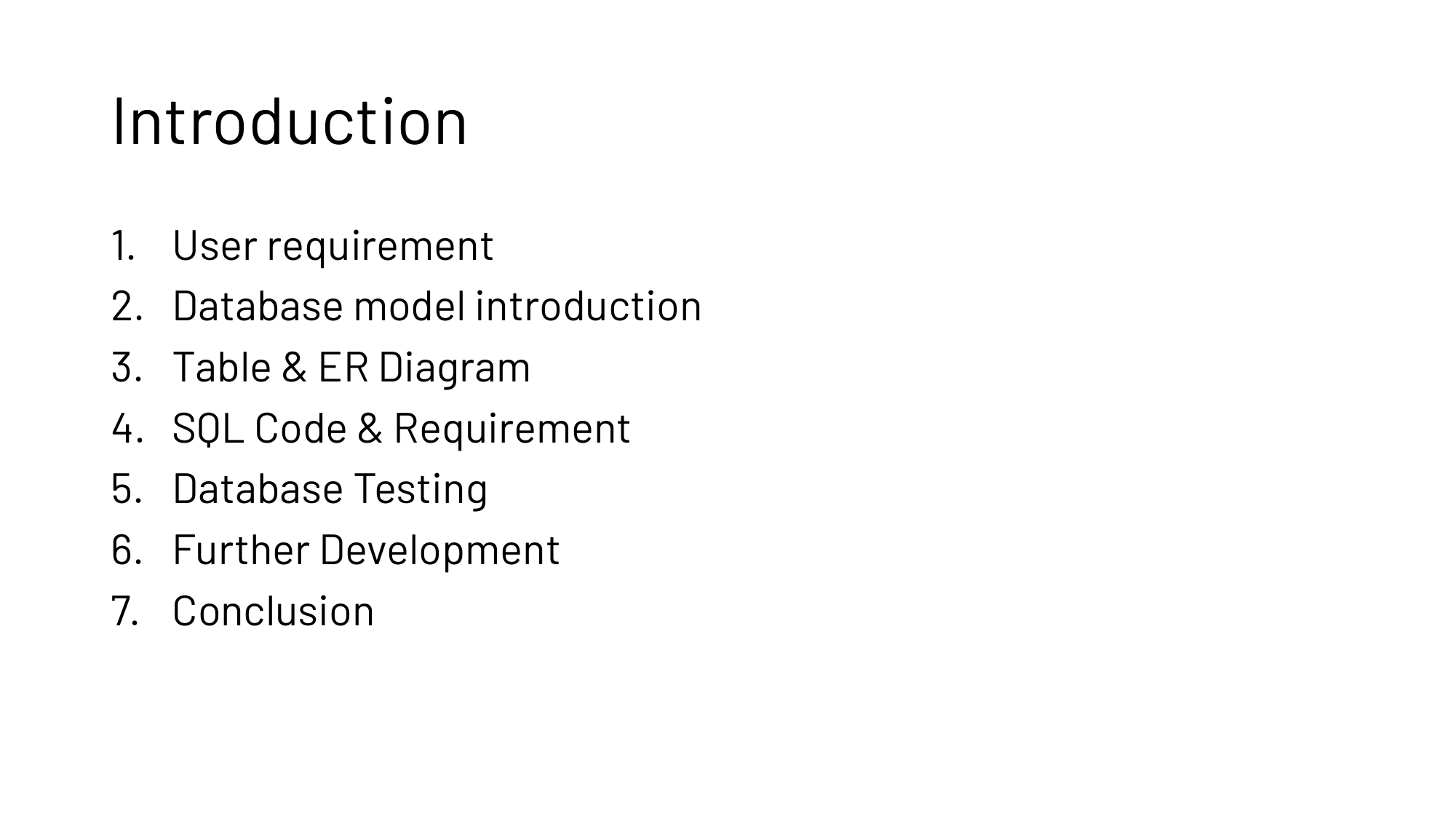

# Introduction
User requirement
Database model introduction
Table & ER Diagram
SQL Code & Requirement
Database Testing
Further Development
Conclusion